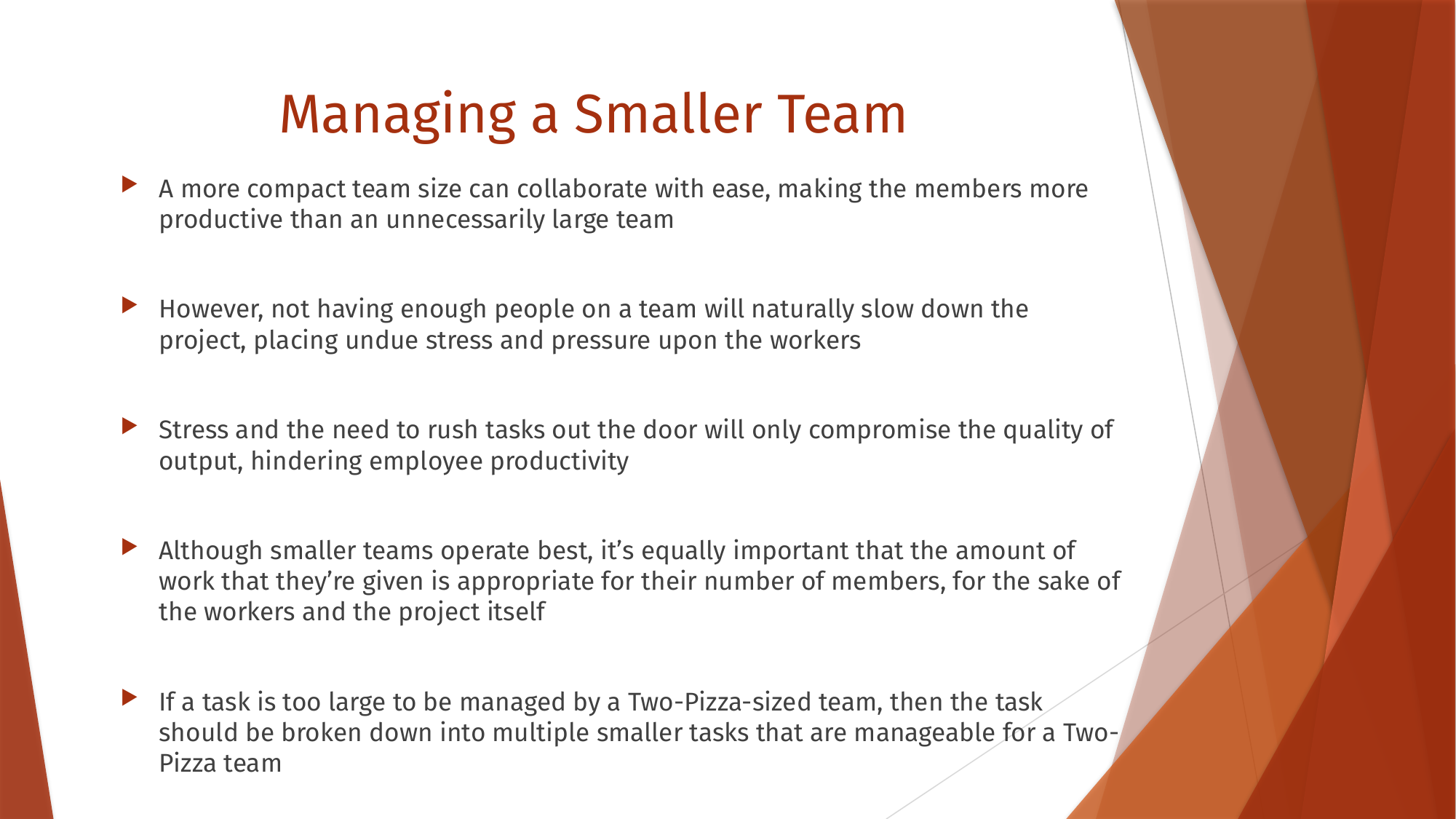

# Managing a Smaller Team
A more compact team size can collaborate with ease, making the members more productive than an unnecessarily large team

However, not having enough people on a team will naturally slow down the project, placing undue stress and pressure upon the workers

Stress and the need to rush tasks out the door will only compromise the quality of output, hindering employee productivity

Although smaller teams operate best, it’s equally important that the amount of work that they’re given is appropriate for their number of members, for the sake of the workers and the project itself

If a task is too large to be managed by a Two-Pizza-sized team, then the task should be broken down into multiple smaller tasks that are manageable for a Two-Pizza team